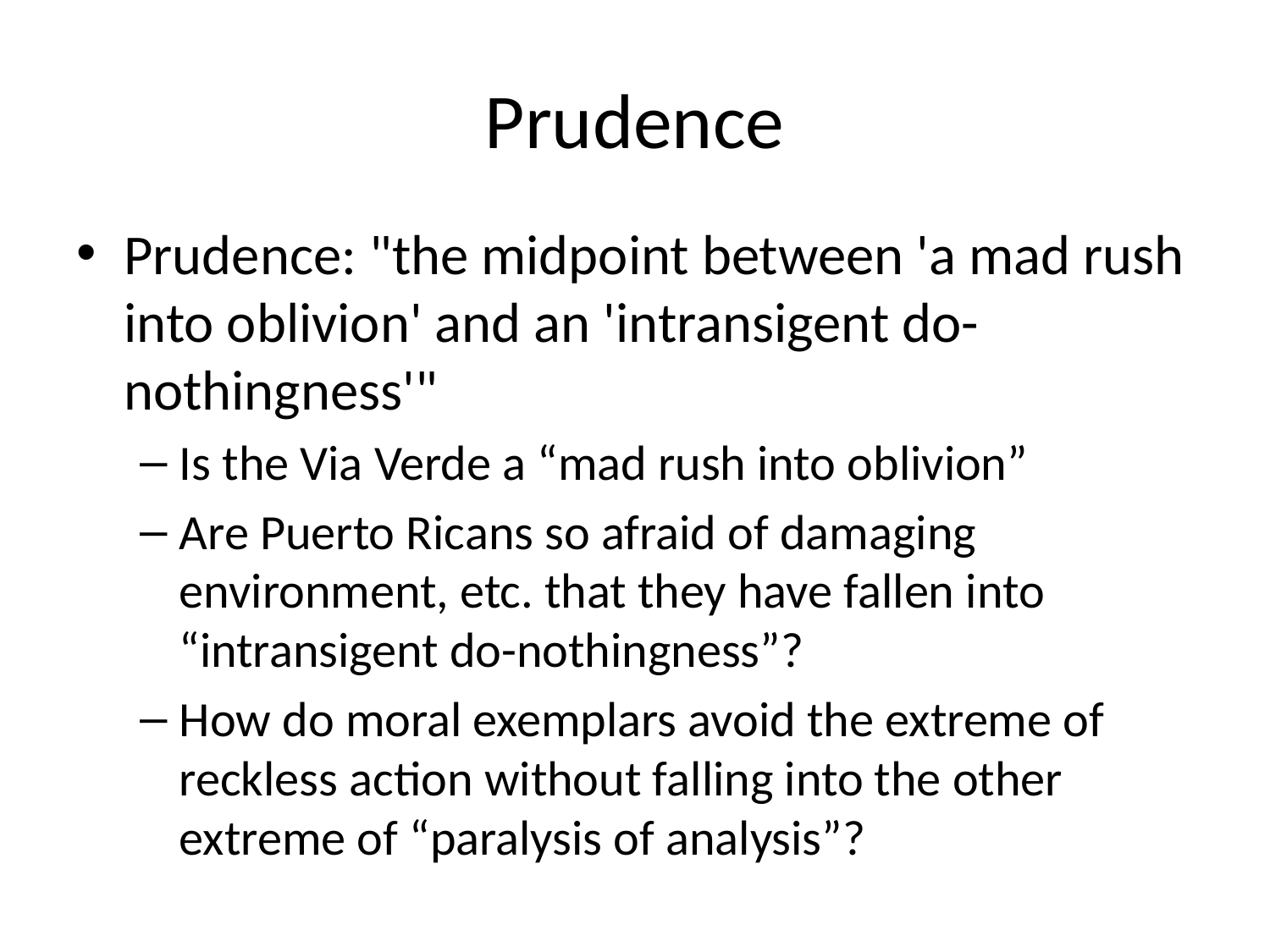

# Prudence
Prudence: "the midpoint between 'a mad rush into oblivion' and an 'intransigent do-nothingness'"
Is the Via Verde a “mad rush into oblivion”
Are Puerto Ricans so afraid of damaging environment, etc. that they have fallen into “intransigent do-nothingness”?
How do moral exemplars avoid the extreme of reckless action without falling into the other extreme of “paralysis of analysis”?